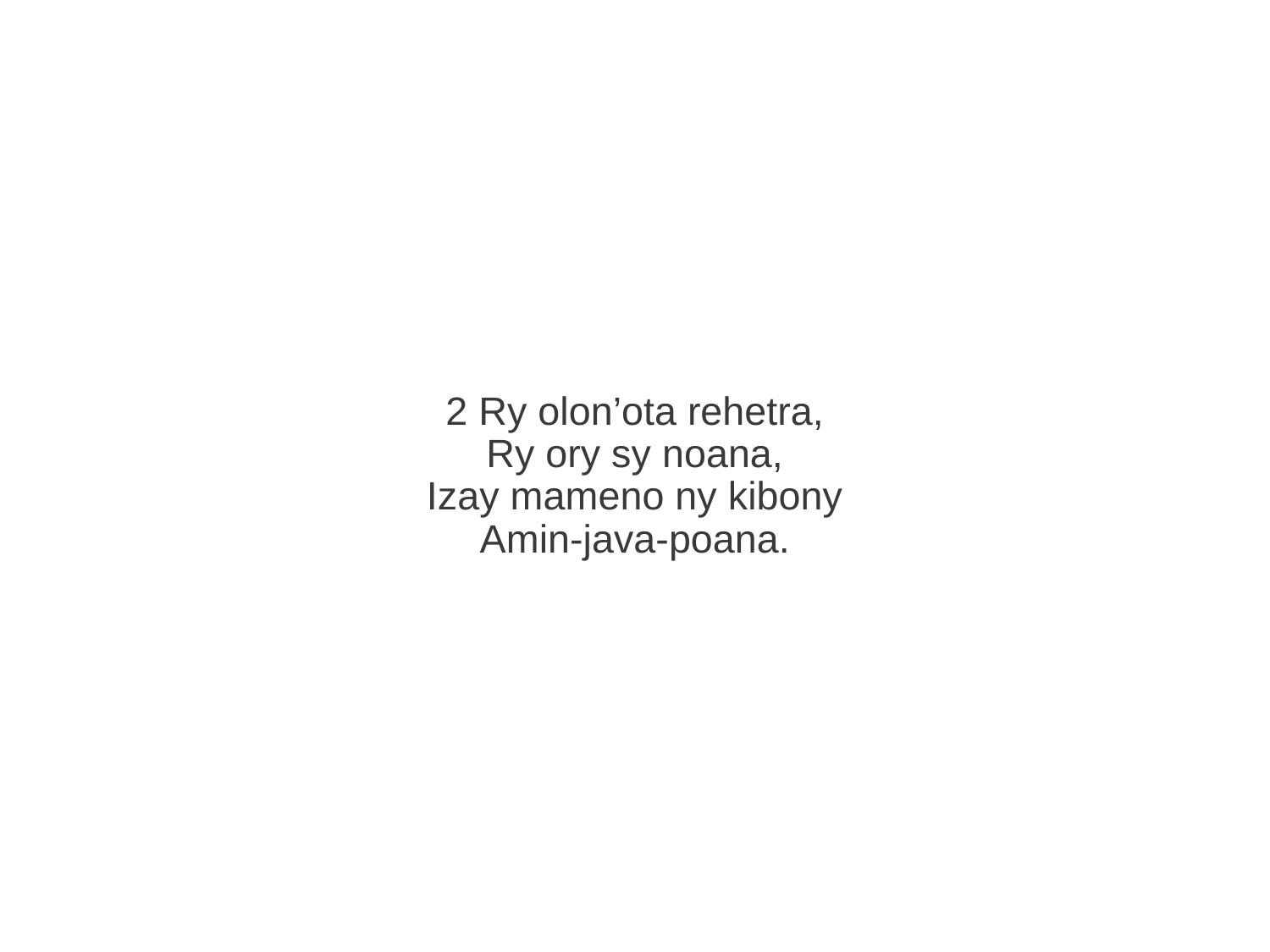

2 Ry olon’ota rehetra,
Ry ory sy noana,
Izay mameno ny kibony
Amin-java-poana.